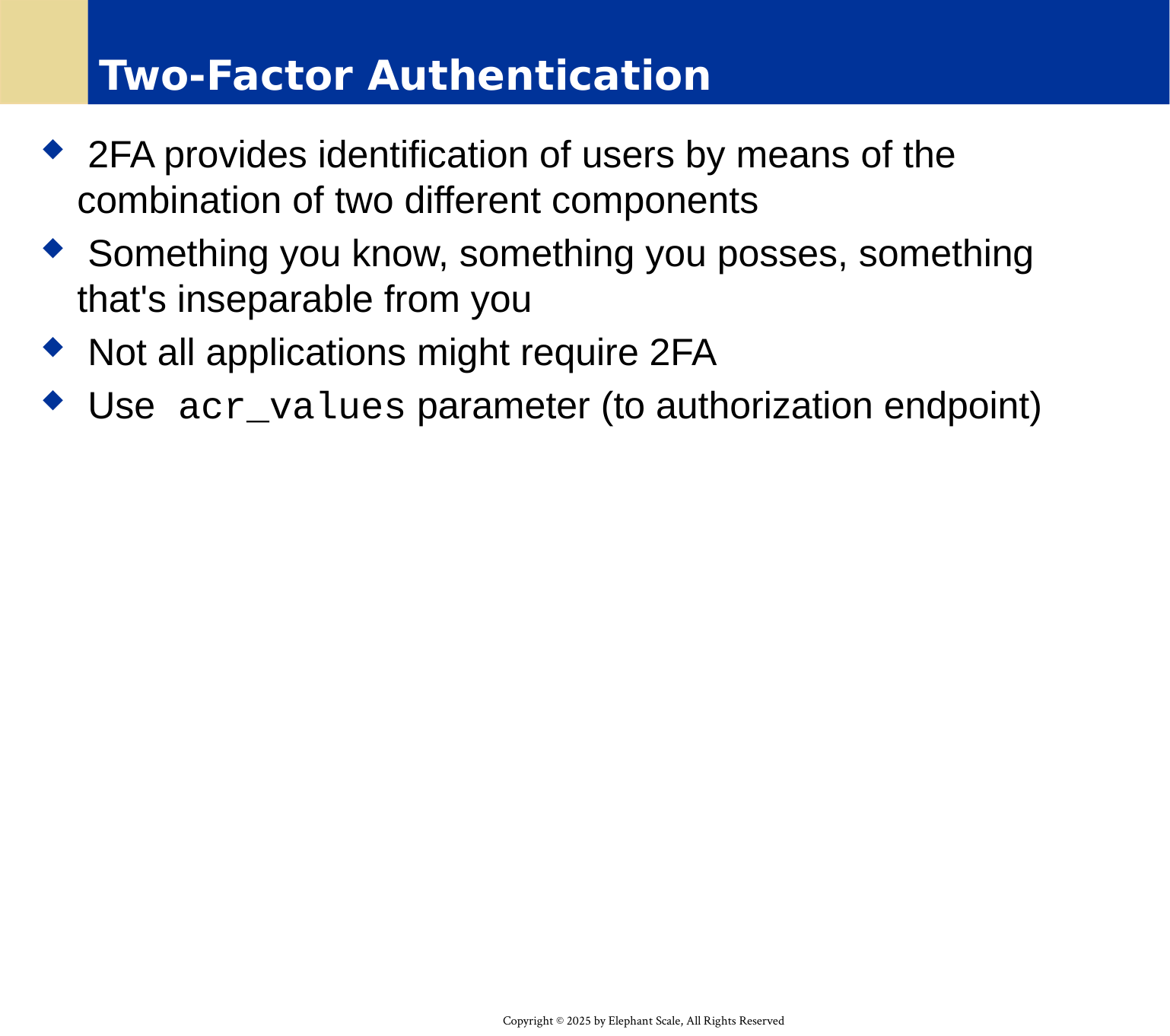

# Two-Factor Authentication
 2FA provides identification of users by means of the combination of two different components
 Something you know, something you posses, something that's inseparable from you
 Not all applications might require 2FA
 Use acr_values parameter (to authorization endpoint)
Copyright © 2025 by Elephant Scale, All Rights Reserved